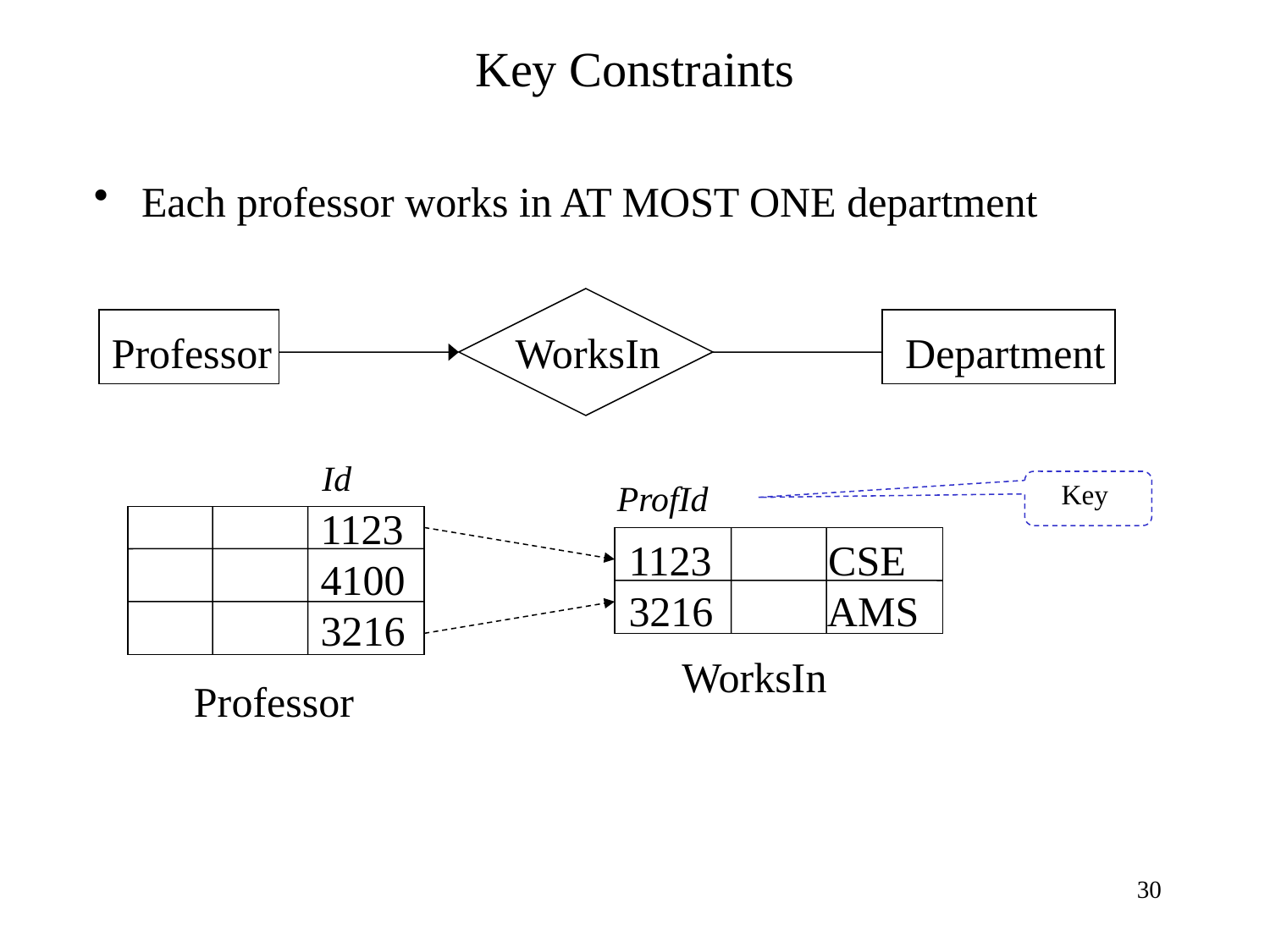

# Key Constraints
Each professor works in AT MOST ONE department

Professor
WorksIn
Department

Id
ProfId
Key
1123
4100
3216

1123           CSE
3216           AMS

WorksIn
Professor
30